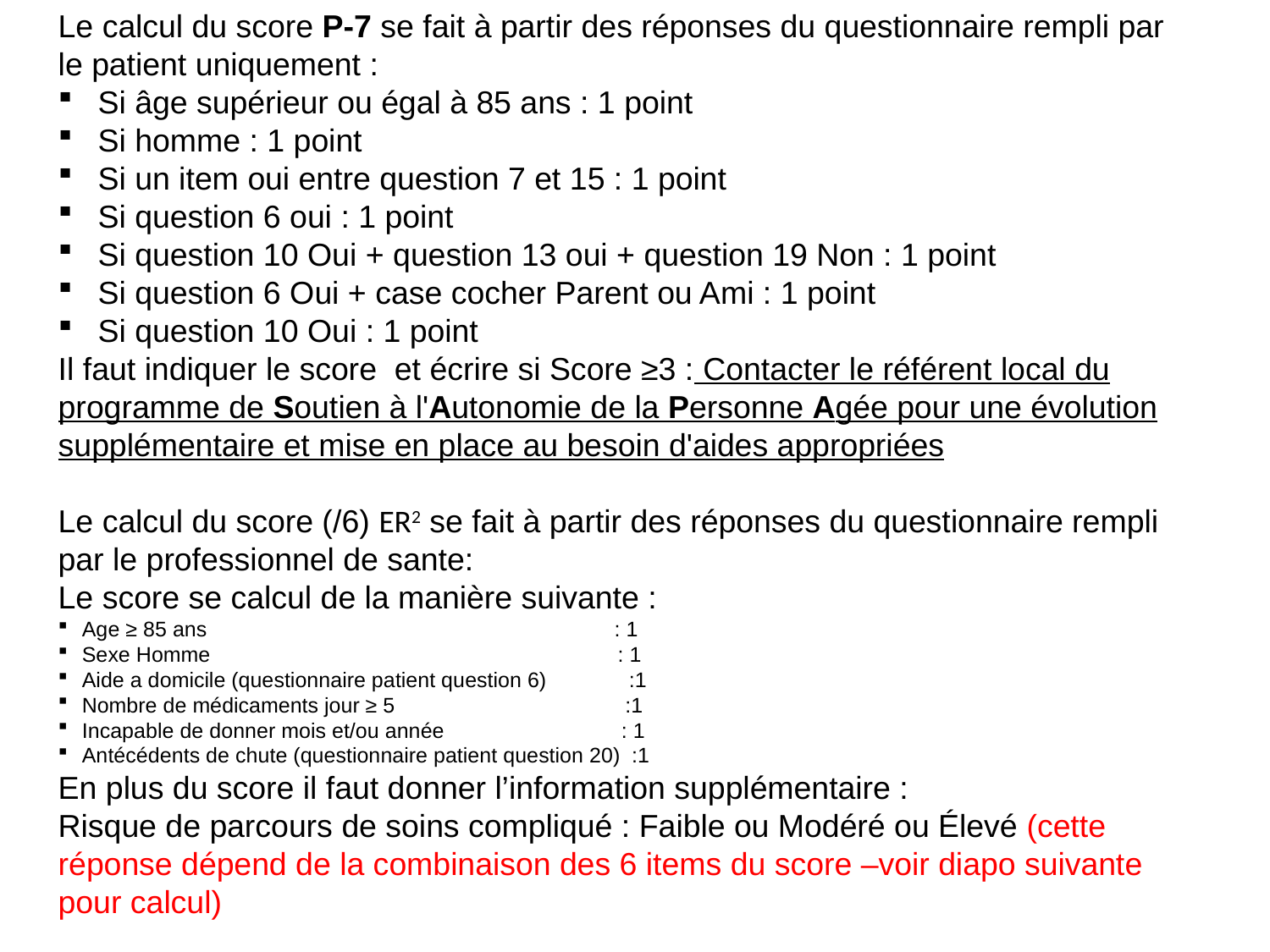

Le calcul du score P-7 se fait à partir des réponses du questionnaire rempli par le patient uniquement :
Si âge supérieur ou égal à 85 ans : 1 point
Si homme : 1 point
Si un item oui entre question 7 et 15 : 1 point
Si question 6 oui : 1 point
Si question 10 Oui + question 13 oui + question 19 Non : 1 point
Si question 6 Oui + case cocher Parent ou Ami : 1 point
Si question 10 Oui : 1 point
Il faut indiquer le score  et écrire si Score ≥3 : Contacter le référent local du programme de Soutien à l'Autonomie de la Personne Agée pour une évolution supplémentaire et mise en place au besoin d'aides appropriées

Le calcul du score (/6) ER2 se fait à partir des réponses du questionnaire rempli par le professionnel de sante:
Le score se calcul de la manière suivante :
Age ≥ 85 ans                                                                     : 1
Sexe Homme                                                                     : 1
Aide a domicile (questionnaire patient question 6)              :1
Nombre de médicaments jour ≥ 5                                       :1
Incapable de donner mois et/ou année                              : 1
Antécédents de chute (questionnaire patient question 20)  :1
En plus du score il faut donner l’information supplémentaire :
Risque de parcours de soins compliqué : Faible ou Modéré ou Élevé (cette réponse dépend de la combinaison des 6 items du score –voir diapo suivante pour calcul)